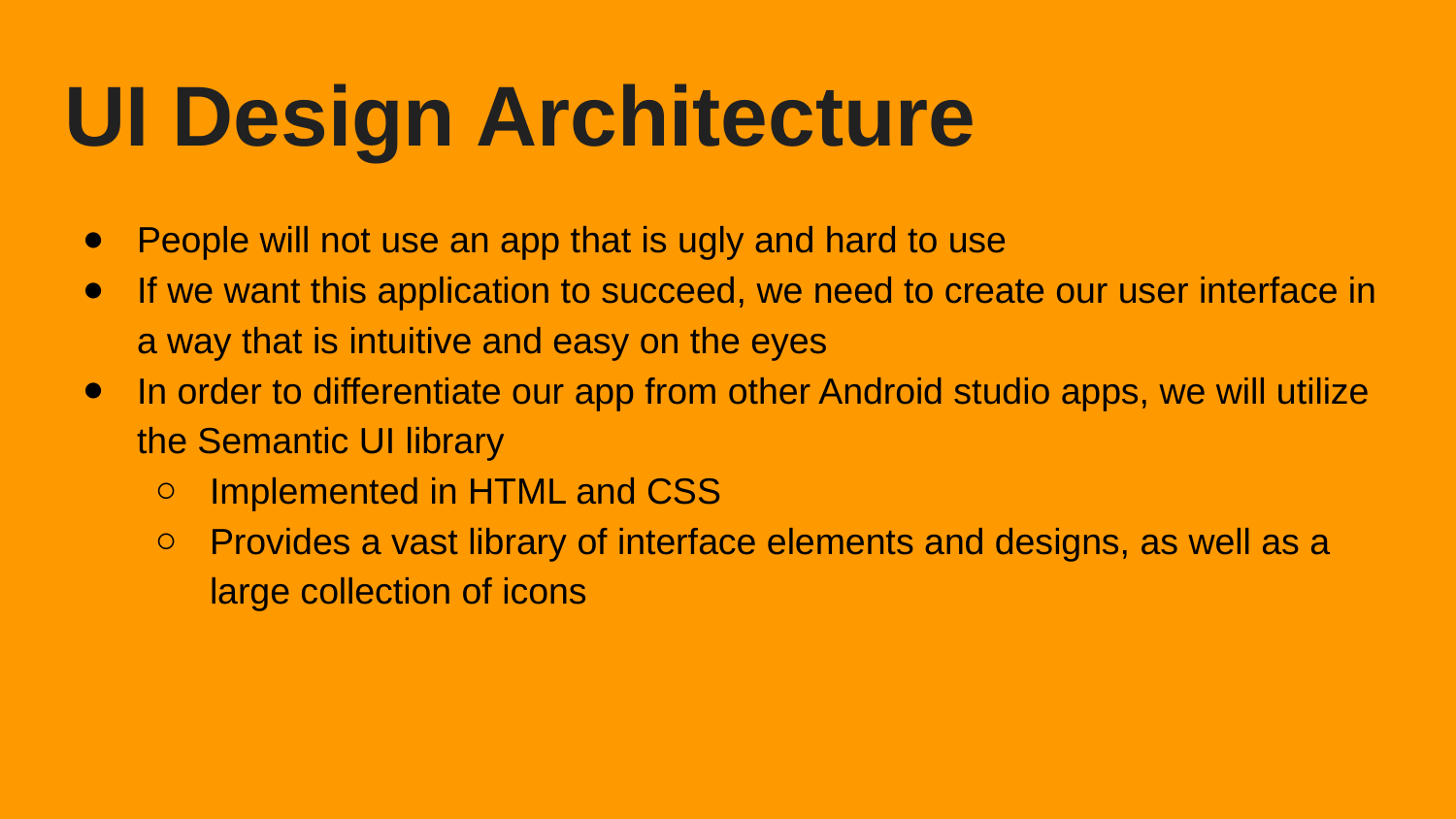

# UI Design Architecture
People will not use an app that is ugly and hard to use
If we want this application to succeed, we need to create our user interface in a way that is intuitive and easy on the eyes
In order to differentiate our app from other Android studio apps, we will utilize the Semantic UI library
Implemented in HTML and CSS
Provides a vast library of interface elements and designs, as well as a large collection of icons